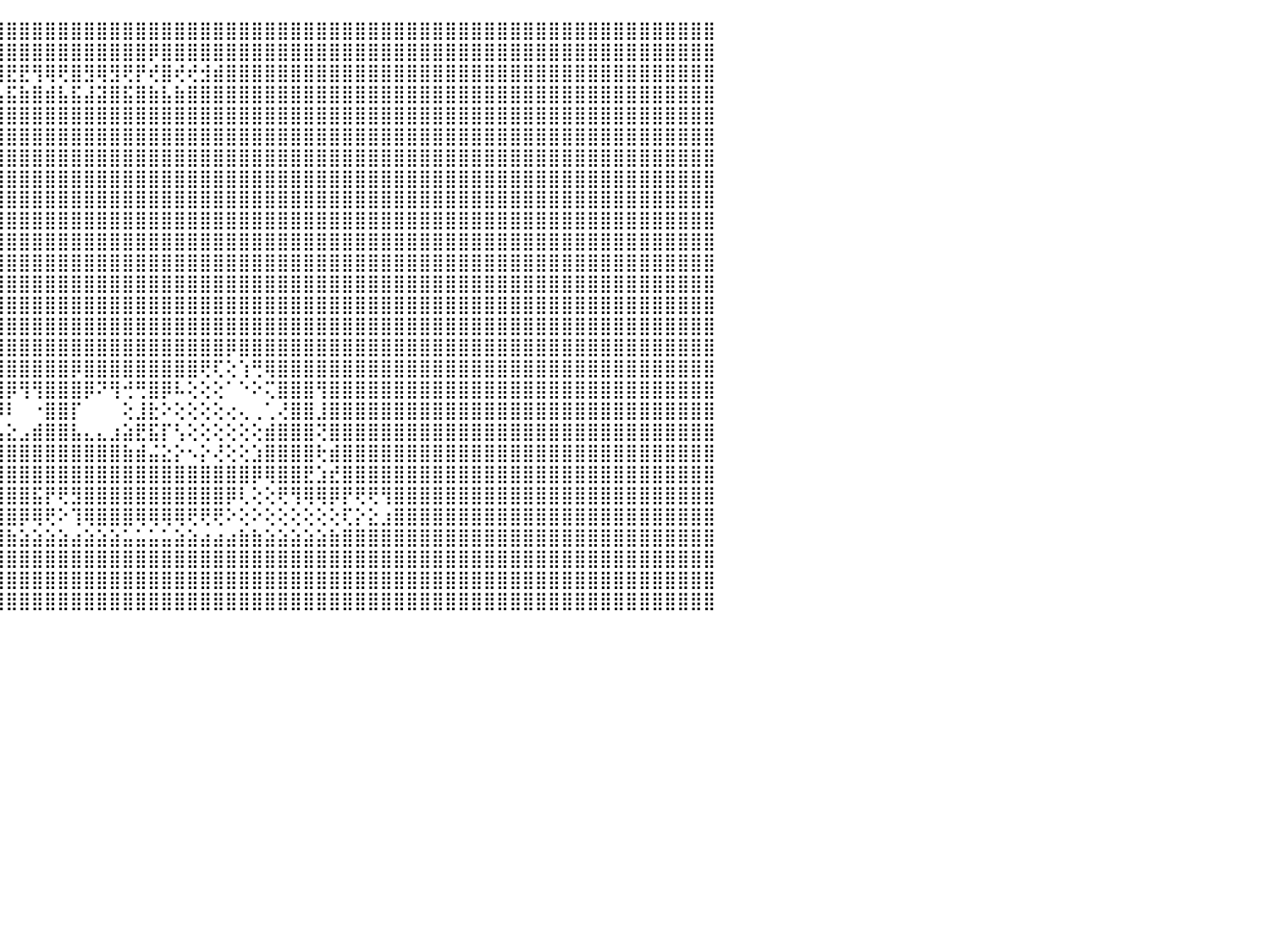

⣿⣿⣿⣿⣿⣿⣿⣿⣿⣿⣿⣿⣿⣿⣿⣿⣿⣿⣿⣿⣿⣿⣿⣿⣿⣿⣿⣿⣿⣿⣿⣿⣿⣿⣿⣿⣿⣿⣿⣿⣿⣿⣿⣿⣿⣿⣿⣿⣿⣿⣿⣿⣿⣿⣿⣿⣿⣿⣿⣿⣿⣿⣿⣿⣿⣿⣿⣿⣿⣿⣿⣿⣿⣿⣿⣿⣿⣿⣿⣿⣿⣿⣿⣿⣿⣿⣿⣿⣿⣿⣿⣿⣿⣿⣿⣿⣿⣿⣿⣿⠀
⣿⣿⣿⣿⣿⣿⣿⣿⣿⣿⣿⣿⣿⣿⣿⣿⣿⣿⣿⣿⣿⣿⣿⣿⣿⣿⣿⣿⣿⣿⣿⣿⣿⣿⣿⣿⣿⣿⣿⢿⣿⣿⣿⣿⣿⣿⣿⣿⣿⣿⣿⣿⣿⣿⣿⣿⡿⣿⣿⣿⣿⣿⣿⣿⣿⣿⣿⣿⣿⣿⣿⣿⣿⣿⣿⣿⣿⣿⣿⣿⣿⣿⣿⣿⣿⣿⣿⣿⣿⣿⣿⣿⣿⣿⣿⣿⣿⣿⣿⣿⠀
⣿⣿⣿⣿⣿⣿⣟⣿⡿⢻⣿⢿⢿⣿⣟⡿⣿⢿⢟⡿⢿⣟⣟⢿⢿⢟⡻⡟⣟⡿⣿⣿⢿⡿⣿⡿⢞⣿⣾⢻⢺⢟⡞⣟⣿⣟⣟⢻⢿⢟⣿⣻⢿⣻⢟⡟⢞⣿⢞⢞⣺⣾⣿⣿⣿⣿⣿⣿⣿⣿⣿⣿⣿⣿⣿⣿⣿⣿⣿⣿⣿⣿⣿⣿⣿⣿⣿⣿⣿⣿⣿⣿⣿⣿⣿⣿⣿⣿⣿⣿⠀
⣿⣿⣿⣿⣿⣿⣴⣿⣷⣾⣯⣮⣵⣷⣽⣵⣿⣼⣿⣯⣧⣿⣿⣿⣿⣾⣽⣷⣿⣵⣿⣽⣿⣯⣿⣷⣵⣿⣧⣿⣼⣾⣯⣾⣧⣯⣷⣿⣾⣧⣯⣼⣽⣿⣯⣿⣷⣧⣷⣿⣿⣿⣿⣿⣿⣿⣿⣿⣿⣿⣿⣿⣿⣿⣿⣿⣿⣿⣿⣿⣿⣿⣿⣿⣿⣿⣿⣿⣿⣿⣿⣿⣿⣿⣿⣿⣿⣿⣿⣿⠀
⣿⣿⣿⣿⣿⣿⣿⣿⣿⣿⣿⣿⣿⣿⣿⣿⣿⣿⣿⣿⣿⣿⣿⣿⣿⣿⣿⣿⣿⣿⣿⣿⣿⣿⣿⣿⣿⣿⣿⣿⣿⣿⣿⣿⣿⣿⣿⣿⣿⣿⣿⣿⣿⣿⣿⣿⣿⣿⣿⣿⣿⣿⣿⣿⣿⣿⣿⣿⣿⣿⣿⣿⣿⣿⣿⣿⣿⣿⣿⣿⣿⣿⣿⣿⣿⣿⣿⣿⣿⣿⣿⣿⣿⣿⣿⣿⣿⣿⣿⣿⠀
⣿⣿⣿⣿⣿⣿⣿⣿⣿⣿⣿⣿⣿⣿⣿⣿⣿⣿⣿⣿⣿⣿⣿⣿⣿⣿⣿⣿⣿⣿⣿⣿⣿⣿⣿⣿⣿⣿⣿⣿⣿⣿⣿⣿⣿⣿⣿⣿⣿⣿⣿⣿⣿⣿⣿⣿⣿⣿⣿⣿⣿⣿⣿⣿⣿⣿⣿⣿⣿⣿⣿⣿⣿⣿⣿⣿⣿⣿⣿⣿⣿⣿⣿⣿⣿⣿⣿⣿⣿⣿⣿⣿⣿⣿⣿⣿⣿⣿⣿⣿⠀
⣿⣿⣿⣿⣿⣿⣿⣿⣿⣿⣿⣿⣿⣿⣿⣿⣿⣿⣿⣿⣿⣿⣿⣿⣿⣿⣿⣿⣿⣿⣿⣿⣿⣿⣿⣿⣿⣿⣿⣿⣿⣿⣿⣿⣿⣿⣿⣿⣿⣿⣿⣿⣿⣿⣿⣿⣿⣿⣿⣿⣿⣿⣿⣿⣿⣿⣿⣿⣿⣿⣿⣿⣿⣿⣿⣿⣿⣿⣿⣿⣿⣿⣿⣿⣿⣿⣿⣿⣿⣿⣿⣿⣿⣿⣿⣿⣿⣿⣿⣿⠀
⣿⣿⣿⣿⣿⣿⣿⣿⣿⣿⣿⣿⣿⣿⣿⣿⣿⣿⣿⣿⣿⣿⣿⣿⣿⣿⣿⣿⣿⣿⣿⣿⣿⣿⣿⣿⣿⣿⣿⣿⣿⣿⣿⣿⣿⣿⣿⣿⣿⣿⣿⣿⣿⣿⣿⣿⣿⣿⣿⣿⣿⣿⣿⣿⣿⣿⣿⣿⣿⣿⣿⣿⣿⣿⣿⣿⣿⣿⣿⣿⣿⣿⣿⣿⣿⣿⣿⣿⣿⣿⣿⣿⣿⣿⣿⣿⣿⣿⣿⣿⠀
⣿⣿⣿⣿⣿⣿⣿⣿⣿⣿⣿⣿⣿⣿⣿⣿⣿⣿⣿⣿⣿⣿⣿⣿⣿⣿⣿⣿⣿⣿⣿⣿⣿⣿⣿⣿⣿⣿⣿⣿⣿⣿⣿⣿⣿⣿⣿⣿⣿⣿⣿⣿⣿⣿⣿⣿⣿⣿⣿⣿⣿⣿⣿⣿⣿⣿⣿⣿⣿⣿⣿⣿⣿⣿⣿⣿⣿⣿⣿⣿⣿⣿⣿⣿⣿⣿⣿⣿⣿⣿⣿⣿⣿⣿⣿⣿⣿⣿⣿⣿⠀
⣿⣿⣿⣿⣿⣿⣿⣿⣿⣿⣿⣿⣿⣿⣿⣿⣿⣿⣿⣿⣿⣿⣿⣿⣿⣿⣿⣿⣿⣿⣿⣿⣿⣿⣿⣿⣿⣿⣿⣿⣿⣿⣿⣿⣿⣿⣿⣿⣿⣿⣿⣿⣿⣿⣿⣿⣿⣿⣿⣿⣿⣿⣿⣿⣿⣿⣿⣿⣿⣿⣿⣿⣿⣿⣿⣿⣿⣿⣿⣿⣿⣿⣿⣿⣿⣿⣿⣿⣿⣿⣿⣿⣿⣿⣿⣿⣿⣿⣿⣿⠀
⣿⣿⣿⣿⣿⣿⣿⣿⣿⣿⣿⣿⣿⣿⣿⣿⣿⣿⣿⣿⣿⣿⣿⣿⣿⣿⣿⣿⣿⣿⣿⣿⣿⣿⣿⣿⣿⣿⣿⣿⣿⣿⣿⣿⣿⣿⣿⣿⣿⣿⣿⣿⣿⣿⣿⣿⣿⣿⣿⣿⣿⣿⣿⣿⣿⣿⣿⣿⣿⣿⣿⣿⣿⣿⣿⣿⣿⣿⣿⣿⣿⣿⣿⣿⣿⣿⣿⣿⣿⣿⣿⣿⣿⣿⣿⣿⣿⣿⣿⣿⠀
⣿⣿⣿⣿⣿⣿⣿⣿⣿⣿⣿⣿⣿⣿⣿⣿⣿⣿⣿⣿⣿⣿⣿⣿⣿⣿⣿⣿⣿⣿⣿⣿⣿⣿⣿⣿⣿⣿⣿⣿⣿⣿⣿⣿⣿⣿⣿⣿⣿⣿⣿⣿⣿⣿⣿⣿⣿⣿⣿⣿⣿⣿⣿⣿⣿⣿⣿⣿⣿⣿⣿⣿⣿⣿⣿⣿⣿⣿⣿⣿⣿⣿⣿⣿⣿⣿⣿⣿⣿⣿⣿⣿⣿⣿⣿⣿⣿⣿⣿⣿⠀
⣿⣿⣿⣿⣿⣿⣿⣿⣿⣿⣿⣿⣿⣿⣿⣿⣿⣿⣿⣿⣿⣿⣿⣿⣿⣿⣿⣿⣿⣿⣿⣿⣿⣿⣿⣿⣿⣿⣿⣿⣿⣿⣿⣿⣿⣿⣿⣿⣿⣿⣿⣿⣿⣿⣿⣿⣿⣿⣿⣿⣿⣿⣿⣿⣿⣿⣿⣿⣿⣿⣿⣿⣿⣿⣿⣿⣿⣿⣿⣿⣿⣿⣿⣿⣿⣿⣿⣿⣿⣿⣿⣿⣿⣿⣿⣿⣿⣿⣿⣿⠀
⣿⣿⣿⣿⣿⣿⣿⣿⣿⣿⣿⣿⣿⣿⣿⣿⣿⣿⣿⣿⣿⣿⣿⣿⣿⣿⣿⣿⣿⣿⣿⣿⣿⢏⢝⣝⣿⣿⣿⣿⣿⣿⣿⣿⣿⣿⣿⣿⣿⣿⣿⣿⣿⣿⣿⣿⣿⣿⣿⣿⣿⣿⣿⣿⣿⣿⣿⣿⣿⣿⣿⣿⣿⣿⣿⣿⣿⣿⣿⣿⣿⣿⣿⣿⣿⣿⣿⣿⣿⣿⣿⣿⣿⣿⣿⣿⣿⣿⣿⣿⠀
⣿⣿⣿⣿⣿⣿⣿⣿⣿⣿⣿⣿⣿⣿⣿⣿⣿⣿⣿⣿⣿⣿⣿⣿⣿⣿⣿⣿⣿⣿⣿⣿⣿⠁⣰⢫⣿⣿⣿⣿⣿⣿⣿⣿⣿⣿⣿⣿⣿⣿⣿⣿⣿⣿⣿⣿⣿⣿⣿⣿⣿⣿⣿⣿⣿⣿⣿⣿⣿⣿⣿⣿⣿⣿⣿⣿⣿⣿⣿⣿⣿⣿⣿⣿⣿⣿⣿⣿⣿⣿⣿⣿⣿⣿⣿⣿⣿⣿⣿⣿⠀
⣿⣿⣿⣿⣿⣿⣿⣿⣿⣿⣿⣿⣿⣿⣿⣿⣿⣿⣿⣿⣿⣿⣿⣿⣿⣿⣿⣿⣿⣿⣿⣿⡟⠅⠙⢷⠙⢿⣿⣿⣿⣿⣿⣿⣿⣿⣿⣿⣿⣿⣿⣿⣿⣿⣿⣿⣿⣿⣿⣿⣿⣿⡿⣿⣿⣿⣿⣿⣿⣿⣿⣿⣿⣿⣿⣿⣿⣿⣿⣿⣿⣿⣿⣿⣿⣿⣿⣿⣿⣿⣿⣿⣿⣿⣿⣿⣿⣿⣿⣿⠀
⣿⣿⣿⣿⣿⣿⣿⣿⣿⣿⣿⣿⣿⣿⣿⣿⣿⣿⣿⣿⣿⣿⣿⣿⣿⣿⣿⣿⣿⣿⣿⡟⠀⠀⠀⠘⠀⠈⢿⣿⣿⣿⢿⢿⢿⣿⣿⣿⣿⣿⡿⣿⣿⣿⣿⣿⣿⣿⣿⣿⢟⢏⢕⢱⢛⢿⣿⣿⣿⣿⣿⣿⣿⣿⣿⣿⣿⣿⣿⣿⣿⣿⣿⣿⣿⣿⣿⣿⣿⣿⣿⣿⣿⣿⣿⣿⣿⣿⣿⣿⠀
⣿⣿⣿⣿⣿⣿⣿⣿⣿⣿⣿⣿⣿⣿⣿⣿⣿⣿⣿⣿⣿⣿⣿⣿⣿⣿⣿⣿⣿⣿⣿⠃⢀⠀⠀⠀⢸⡔⠈⡿⢕⢕⢕⢱⣿⡿⢻⢻⣿⣿⣿⡿⠝⢻⢚⢛⣿⡿⠧⢕⢕⢕⠁⠑⠕⢍⣿⣿⣿⢻⣿⣿⣿⣿⣿⣿⣿⣿⣿⣿⣿⣿⣿⣿⣿⣿⣿⣿⣿⣿⣿⣿⣿⣿⣿⣿⣿⣿⣿⣿⠀
⣿⣿⣿⣿⣿⣿⣿⣿⣿⣿⣿⣿⣿⣿⣿⣿⣿⣿⣿⣿⣿⣿⣿⣿⣿⣿⣿⣿⣿⣿⡟⠀⢸⠀⠀⠀⠸⣿⣤⣿⣕⡕⣱⣿⡿⠇⠀⠐⣿⣿⡏⠀⠀⠀⢕⣸⣗⠕⢕⢕⢕⢕⢔⢄⢀⢁⢜⣿⣿⣸⣿⣿⣿⣿⣿⣿⣿⣿⣿⣿⣿⣿⣿⣿⣿⣿⣿⣿⣿⣿⣿⣿⣿⣿⣿⣿⣿⣿⣿⣿⠀
⣿⣿⣿⣿⣿⣿⣿⣿⣿⣿⣿⣿⣿⣿⣿⣿⣿⣿⣿⣿⣿⣿⣿⣿⣿⣿⣿⣿⣿⣿⣿⣴⣿⠀⠀⠀⠀⣿⣿⣿⣿⣿⣿⣿⣧⣕⣠⣾⣿⣿⣧⣄⣄⣰⣵⣟⣯⡏⢣⢕⢕⢕⢕⢕⢕⣾⣿⣿⣿⢝⣿⣿⣿⣿⣿⣿⣿⣿⣿⣿⣿⣿⣿⣿⣿⣿⣿⣿⣿⣿⣿⣿⣿⣿⣿⣿⣿⣿⣿⣿⠀
⣿⣿⣿⣿⣿⣿⣿⣿⣿⣿⣿⣿⣿⣿⣿⣿⣿⣿⣿⣿⣿⣿⣿⣿⣿⣿⣿⣿⣿⣿⣿⣿⣿⠄⠀⠀⠀⣿⣿⣿⣿⣿⣿⣿⣿⣿⣿⣿⣿⣿⣿⣿⣿⣿⣷⣾⣬⣕⡕⠢⡕⢜⢕⢕⣱⣿⣿⣿⣿⢗⣾⣿⣿⣿⣿⣿⣿⣿⣿⣿⣿⣿⣿⣿⣿⣿⣿⣿⣿⣿⣿⣿⣿⣿⣿⣿⣿⣿⣿⣿⠀
⣿⣿⣿⣿⣿⣿⣿⣿⣿⣿⣿⣿⣿⣿⣿⣿⣿⣿⣿⣿⣿⣿⣿⣿⣿⣿⣿⣿⣿⣿⣿⣿⣿⣷⡆⢔⢰⣿⣿⣿⣿⣿⣿⣿⣿⣿⣿⣿⣿⣿⣿⣿⣿⣿⣿⣿⣿⣿⣿⣿⣿⣿⣿⣿⡿⢿⣿⣿⣟⣱⣞⣿⣿⣿⣿⣿⣿⣿⣿⣿⣿⣿⣿⣿⣿⣿⣿⣿⣿⣿⣿⣿⣿⣿⣿⣿⣿⣿⣿⣿⠀
⣿⣿⣿⣿⣿⣿⣿⣿⣿⣿⣿⣿⣿⣿⣿⣿⣿⣿⣿⣿⣿⣿⣿⣿⣿⣿⣿⣿⣿⣿⣿⣿⣿⣿⣿⡕⢸⣿⣿⣿⣺⢿⣿⣿⣿⣿⣿⣯⡟⢟⣻⣿⣿⣿⣿⣿⣿⣿⣿⣿⣿⣿⡿⢇⢕⢕⢟⢻⢿⢿⡿⡟⢟⢟⢻⣿⣿⣿⣿⣿⣿⣿⣿⣿⣿⣿⣿⣿⣿⣿⣿⣿⣿⣿⣿⣿⣿⣿⣿⣿⠀
⣿⣿⣿⣿⣿⣿⣿⣿⣿⣿⣿⣿⣿⣿⣿⣿⣿⣿⣿⣿⣿⣿⣿⣿⣿⣿⣿⣿⣿⣿⣿⣿⣿⣿⣿⡇⢼⢻⣿⣿⣜⣜⣝⣿⣿⣿⡿⢿⢟⠕⢹⢿⣿⣿⣿⢿⢿⢿⢿⢟⢟⢟⠕⢕⠕⢕⢕⢕⢕⢕⢕⢏⡕⣕⣰⣿⣿⣿⣿⣿⣿⣿⣿⣿⣿⣿⣿⣿⣿⣿⣿⣿⣿⣿⣿⣿⣿⣿⣿⣿⠀
⣿⣿⣿⣿⣿⣿⣿⣿⣿⣿⣿⣿⣿⣿⣿⣿⣿⣿⣿⣿⣿⣿⣿⣿⣿⣿⣿⣿⣿⣿⣿⣿⣿⣿⣿⣿⣿⣿⣿⣿⣿⣿⣿⣿⣿⣷⣵⣵⣵⣵⣴⣵⣵⣵⣥⣥⣥⣥⣵⣵⣴⣴⣴⣷⣷⣵⣵⣵⣵⣵⣷⣿⣿⣿⣿⣿⣿⣿⣿⣿⣿⣿⣿⣿⣿⣿⣿⣿⣿⣿⣿⣿⣿⣿⣿⣿⣿⣿⣿⣿⠀
⣿⣿⣿⣿⣿⣿⣿⣿⣿⣿⣿⣿⣿⣿⣿⣿⣿⣿⣿⣿⣿⣿⣿⣿⣿⣿⣿⣿⣿⣿⣿⣿⣿⣿⣿⣿⣿⣿⣿⣿⣿⣿⣿⣿⣿⣿⣿⣿⣿⣿⣿⣿⣿⣿⣿⣿⣿⣿⣿⣿⣿⣿⣿⣿⣿⣿⣿⣿⣿⣿⣿⣿⣿⣿⣿⣿⣿⣿⣿⣿⣿⣿⣿⣿⣿⣿⣿⣿⣿⣿⣿⣿⣿⣿⣿⣿⣿⣿⣿⣿⠀
⣿⣿⣿⣿⣿⣿⣿⣿⣿⣿⣿⣿⣿⣿⣿⣿⣿⣿⣿⣿⣿⣿⣿⣿⣿⣿⣿⣿⣿⣿⣿⣿⣿⣿⣿⣿⣿⣿⣿⣿⣿⣿⣿⣿⣿⣿⣿⣿⣿⣿⣿⣿⣿⣿⣿⣿⣿⣿⣿⣿⣿⣿⣿⣿⣿⣿⣿⣿⣿⣿⣿⣿⣿⣿⣿⣿⣿⣿⣿⣿⣿⣿⣿⣿⣿⣿⣿⣿⣿⣿⣿⣿⣿⣿⣿⣿⣿⣿⣿⣿⠀
⣿⣿⣿⣿⣿⣿⣿⣿⣿⣿⣿⣿⣿⣿⣿⣿⣿⣿⣿⣿⣿⣿⣿⣿⣿⣿⣿⣿⣿⣿⣿⣿⣿⣿⣿⣿⣿⣿⣿⣿⣿⣿⣿⣿⣿⣿⣿⣿⣿⣿⣿⣿⣿⣿⣿⣿⣿⣿⣿⣿⣿⣿⣿⣿⣿⣿⣿⣿⣿⣿⣿⣿⣿⣿⣿⣿⣿⣿⣿⣿⣿⣿⣿⣿⣿⣿⣿⣿⣿⣿⣿⣿⣿⣿⣿⣿⣿⣿⣿⣿⠀
⠀⠀⠀⠀⠀⠀⠀⠀⠀⠀⠀⠀⠀⠀⠀⠀⠀⠀⠀⠀⠀⠀⠀⠀⠀⠀⠀⠀⠀⠀⠀⠀⠀⠀⠀⠀⠀⠀⠀⠀⠀⠀⠀⠀⠀⠀⠀⠀⠀⠀⠀⠀⠀⠀⠀⠀⠀⠀⠀⠀⠀⠀⠀⠀⠀⠀⠀⠀⠀⠀⠀⠀⠀⠀⠀⠀⠀⠀⠀⠀⠀⠀⠀⠀⠀⠀⠀⠀⠀⠀⠀⠀⠀⠀⠀⠀⠀⠀⠀⠀⠀